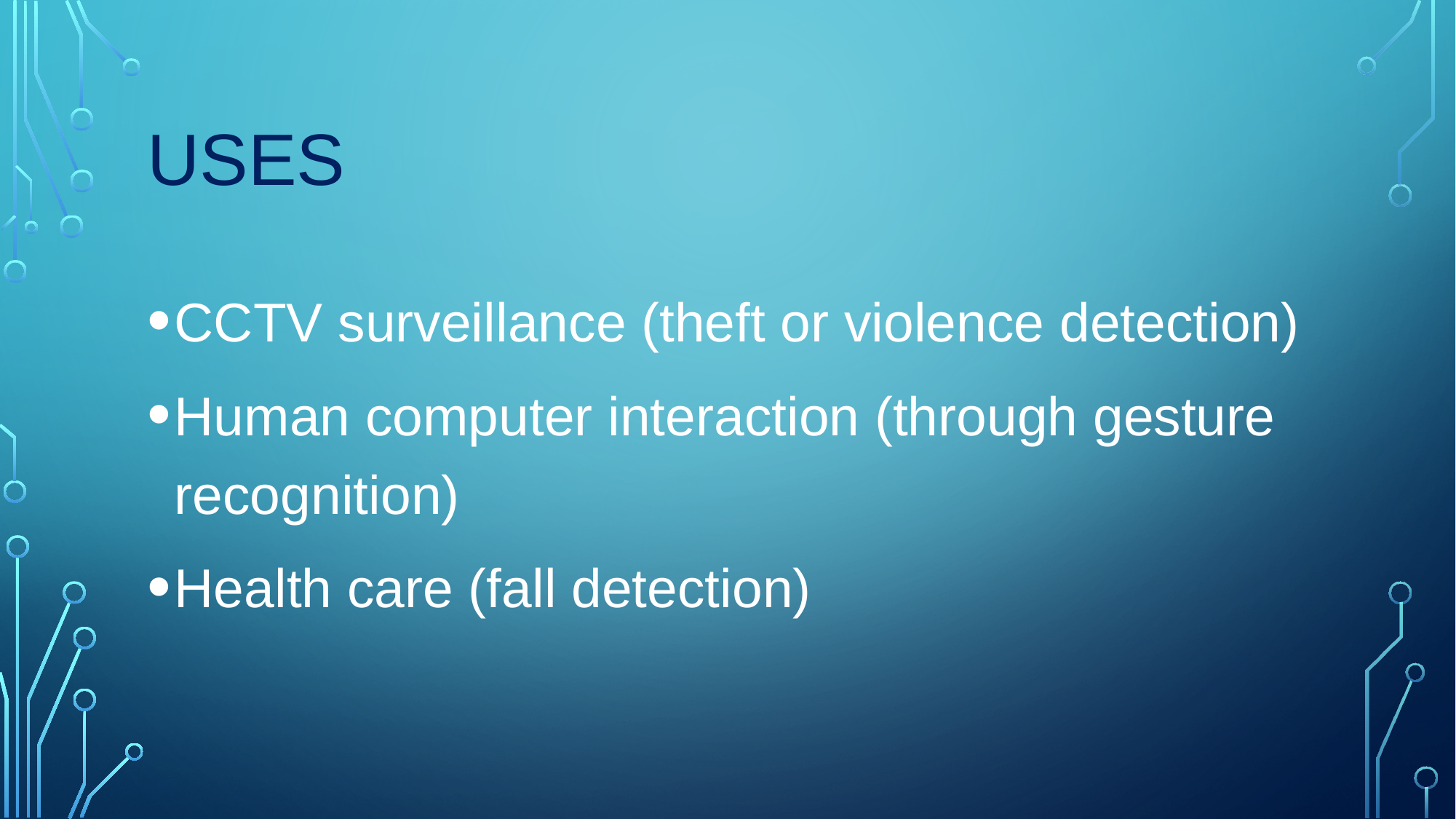

# USES
CCTV surveillance (theft or violence detection)
Human computer interaction (through gesture recognition)
Health care (fall detection)